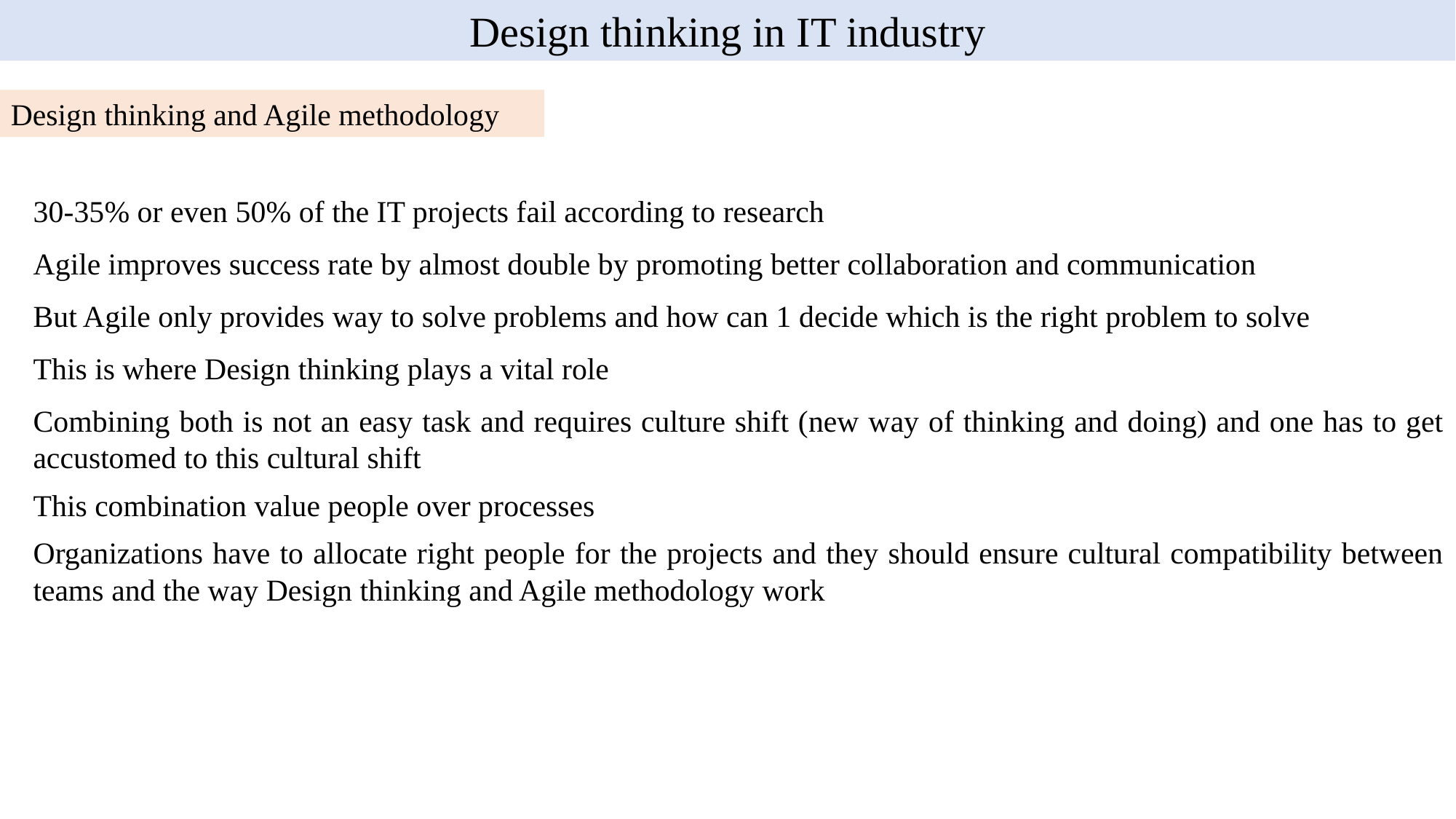

Design thinking in IT industry
Design thinking and Agile methodology
30-35% or even 50% of the IT projects fail according to research
Agile improves success rate by almost double by promoting better collaboration and communication
But Agile only provides way to solve problems and how can 1 decide which is the right problem to solve
This is where Design thinking plays a vital role
Combining both is not an easy task and requires culture shift (new way of thinking and doing) and one has to get accustomed to this cultural shift
This combination value people over processes
Organizations have to allocate right people for the projects and they should ensure cultural compatibility between teams and the way Design thinking and Agile methodology work